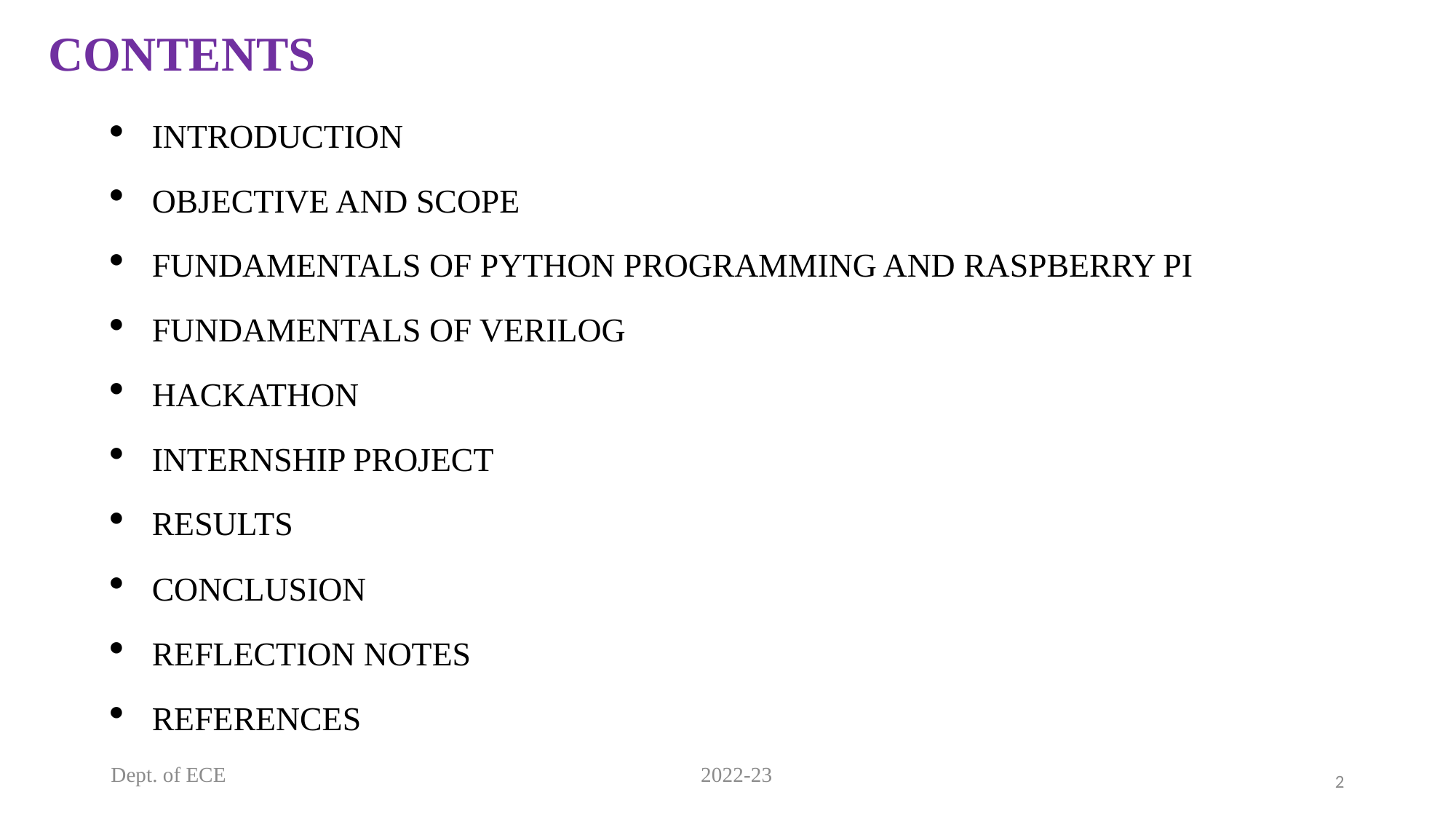

# CONTENTS
INTRODUCTION
OBJECTIVE AND SCOPE
FUNDAMENTALS OF PYTHON PROGRAMMING AND RASPBERRY PI
FUNDAMENTALS OF VERILOG
HACKATHON
INTERNSHIP PROJECT
RESULTS
CONCLUSION
REFLECTION NOTES
REFERENCES
Dept. of ECE                                                                                          2022-23
2